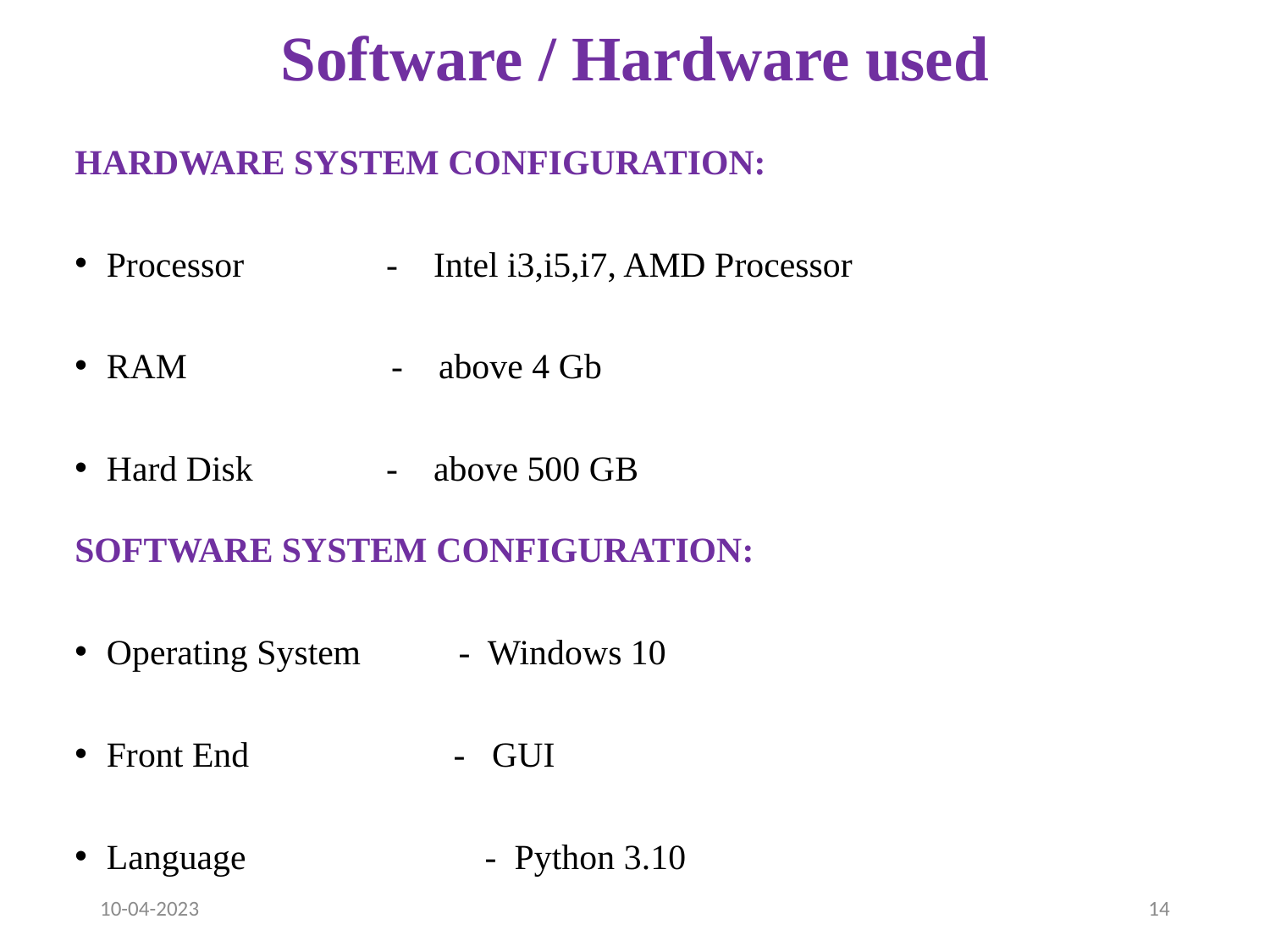

# Software / Hardware used
HARDWARE SYSTEM CONFIGURATION:
Processor                -    Intel i3,i5,i7, AMD Processor
RAM                       -    above 4 Gb
Hard Disk               -    above 500 GB
SOFTWARE SYSTEM CONFIGURATION:
Operating System           -  Windows 10
Front End                       -   GUI
Language	              -  Python 3.10

10-04-2023
14